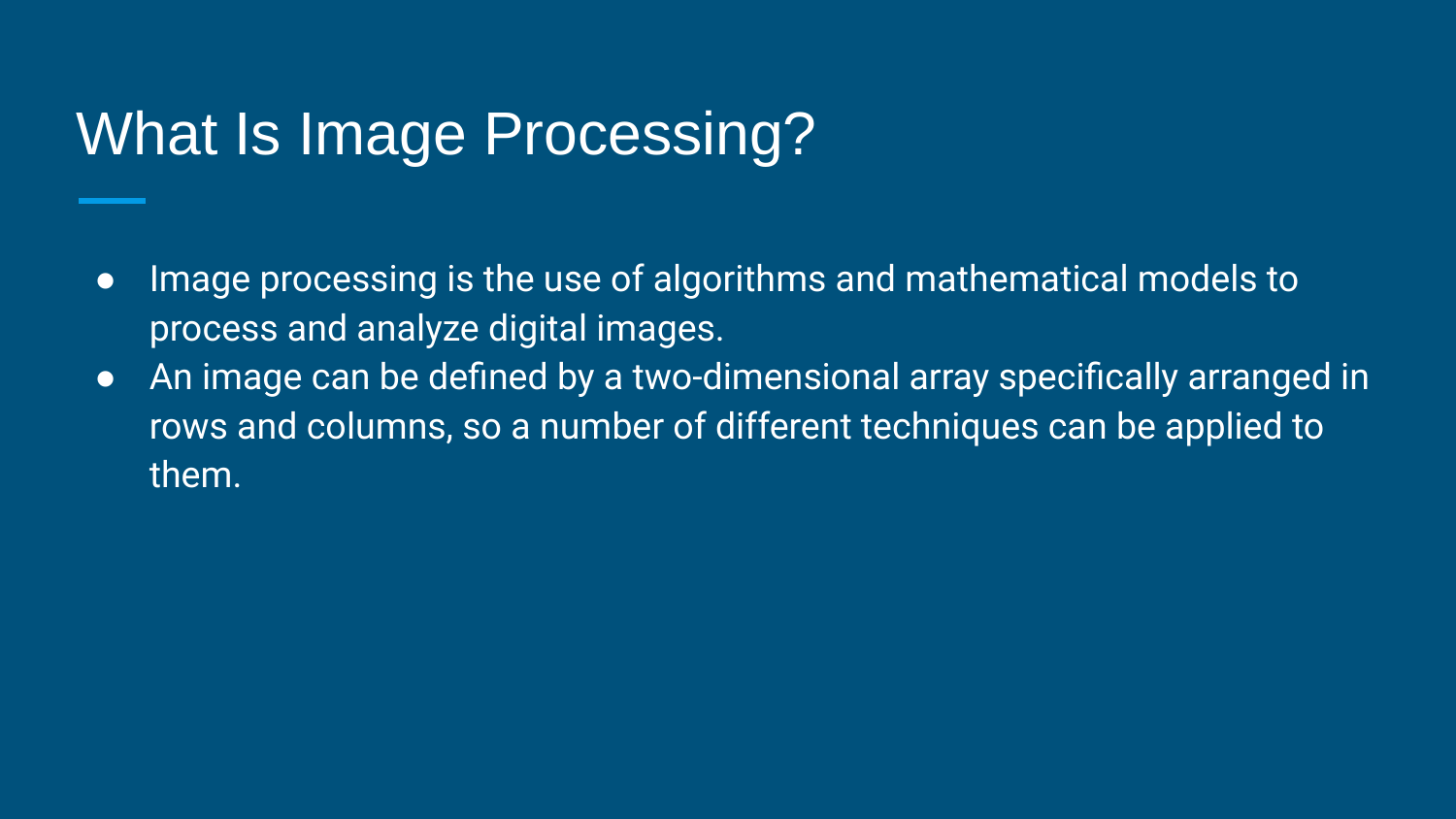

# What Is Image Processing?
Image processing is the use of algorithms and mathematical models to process and analyze digital images.
An image can be defined by a two-dimensional array specifically arranged in rows and columns, so a number of different techniques can be applied to them.